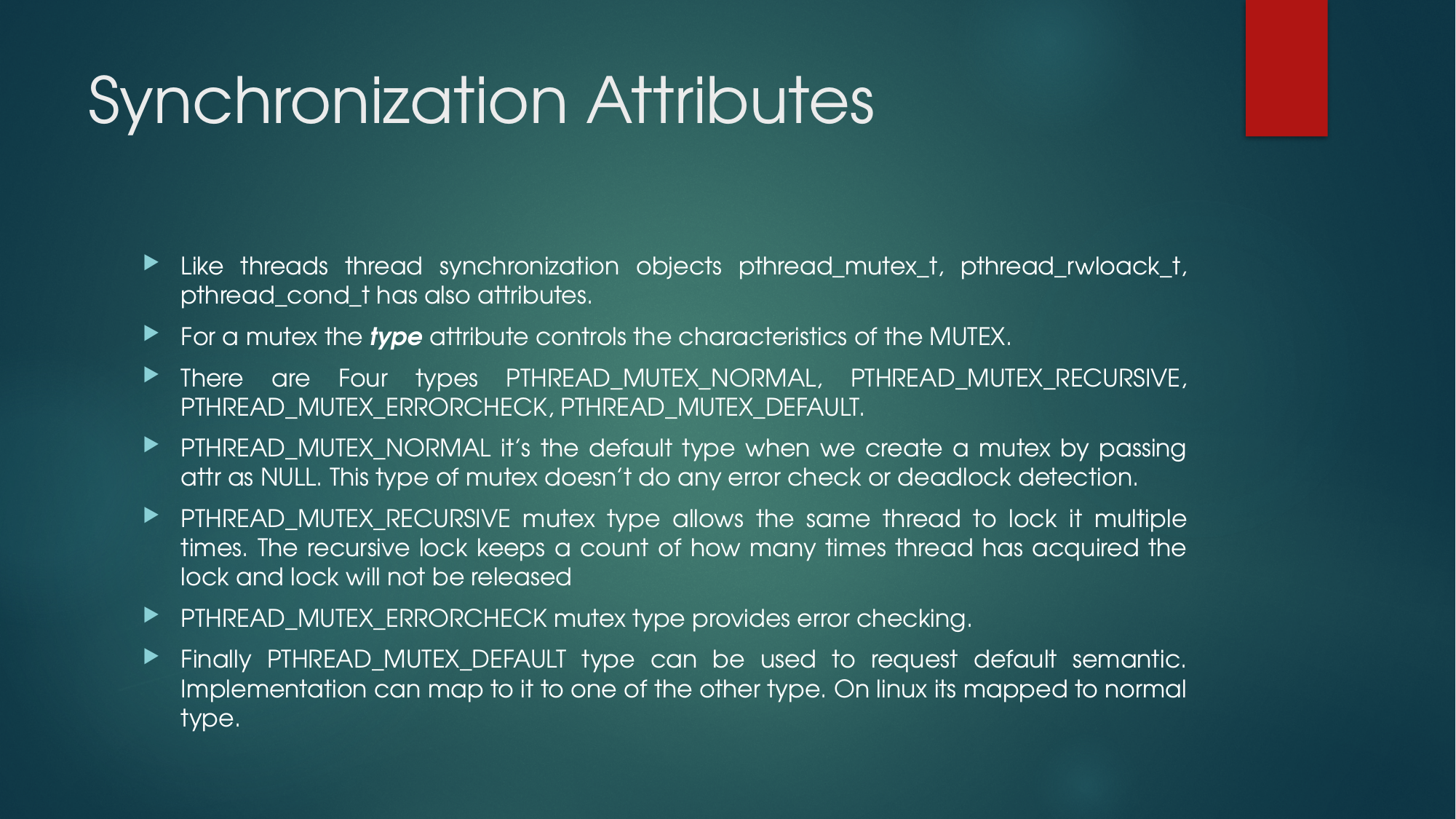

# Synchronization Attributes
Like threads thread synchronization objects pthread_mutex_t, pthread_rwloack_t, pthread_cond_t has also attributes.
For a mutex the type attribute controls the characteristics of the MUTEX.
There are Four types PTHREAD_MUTEX_NORMAL, PTHREAD_MUTEX_RECURSIVE, PTHREAD_MUTEX_ERRORCHECK, PTHREAD_MUTEX_DEFAULT.
PTHREAD_MUTEX_NORMAL it’s the default type when we create a mutex by passing attr as NULL. This type of mutex doesn’t do any error check or deadlock detection.
PTHREAD_MUTEX_RECURSIVE mutex type allows the same thread to lock it multiple times. The recursive lock keeps a count of how many times thread has acquired the lock and lock will not be released
PTHREAD_MUTEX_ERRORCHECK mutex type provides error checking.
Finally PTHREAD_MUTEX_DEFAULT type can be used to request default semantic. Implementation can map to it to one of the other type. On linux its mapped to normal type.